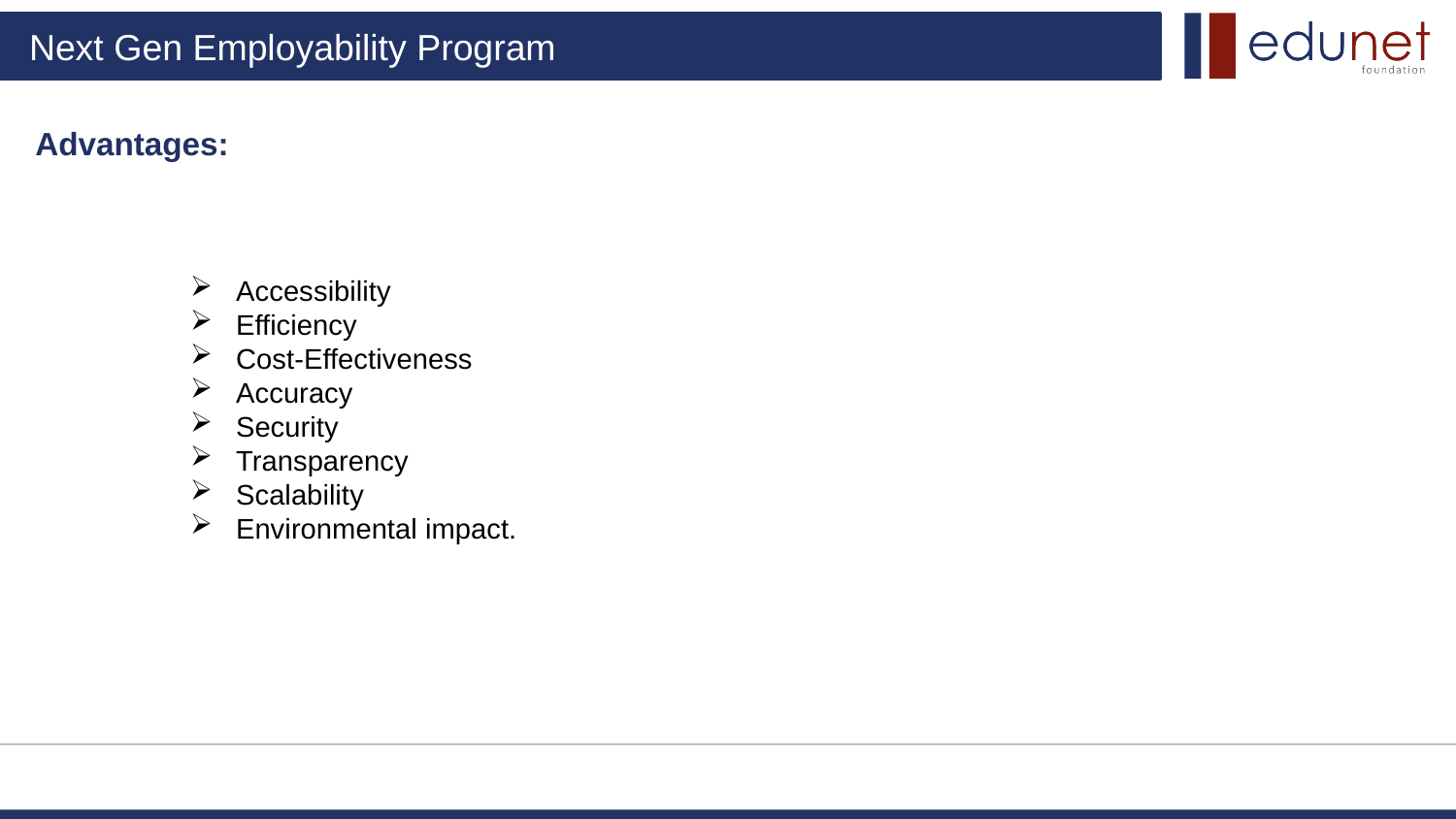

Advantages:
Accessibility
Efficiency
Cost-Effectiveness
Accuracy
Security
Transparency
Scalability
Environmental impact.